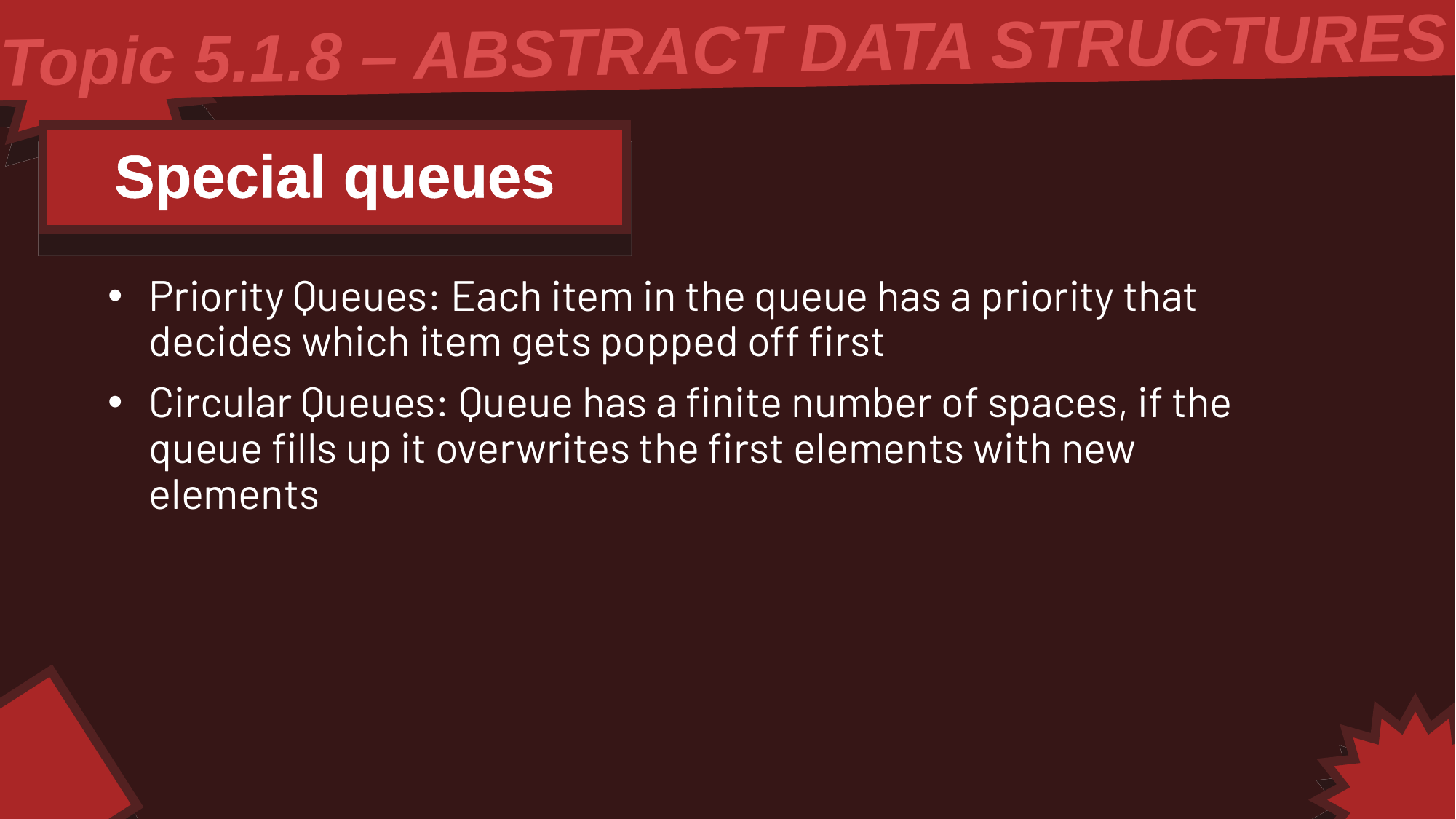

Topic 5.1.8 – ABSTRACT DATA STRUCTURES

Special queues
Priority Queues: Each item in the queue has a priority that decides which item gets popped off first
Circular Queues: Queue has a finite number of spaces, if the queue fills up it overwrites the first elements with new elements